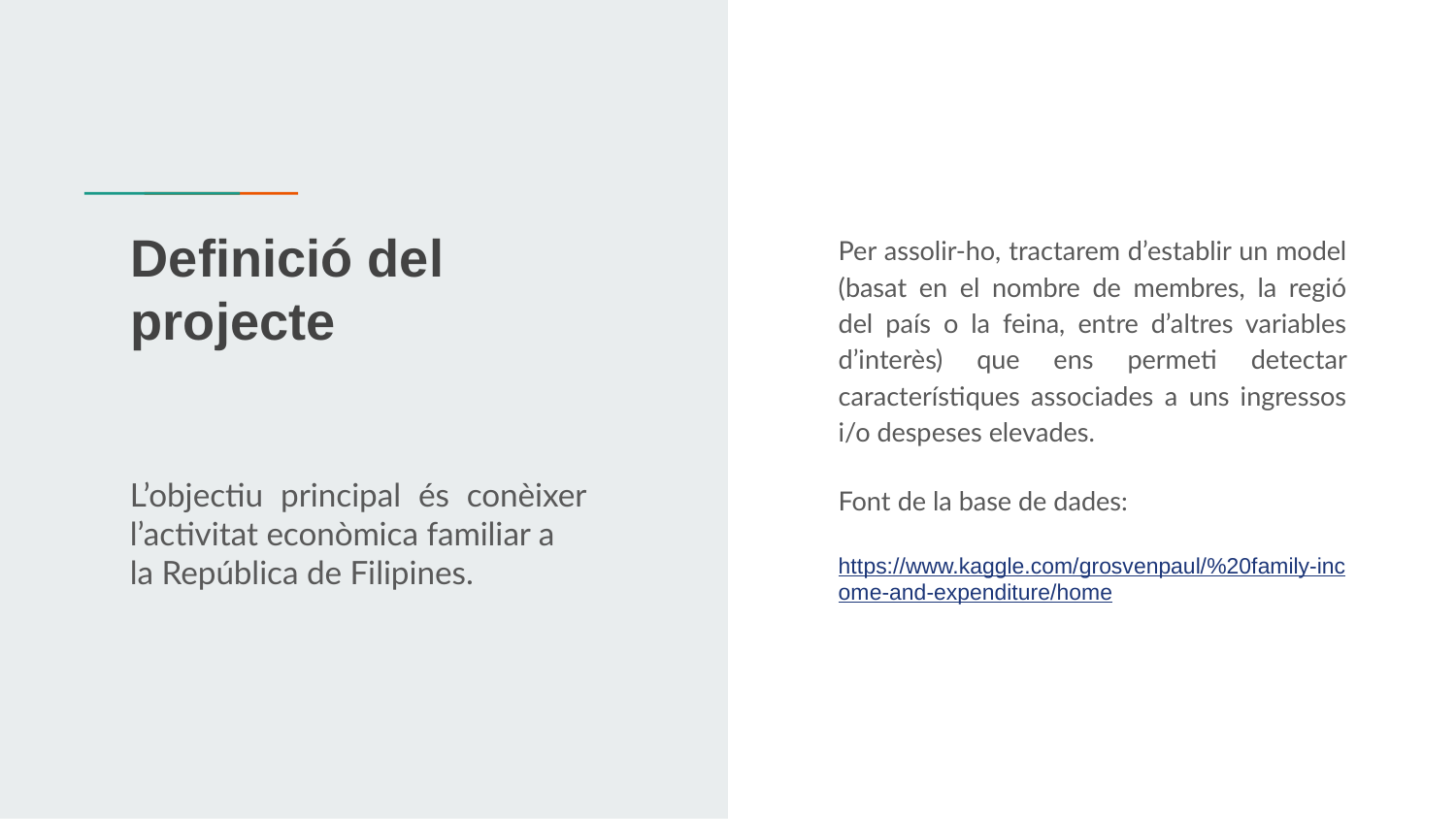

# Definició del projecte
Per assolir-ho, tractarem d’establir un model (basat en el nombre de membres, la regió del país o la feina, entre d’altres variables d’interès) que ens permeti detectar característiques associades a uns ingressos i/o despeses elevades.
Font de la base de dades:
https://www.kaggle.com/grosvenpaul/%20family-income-and-expenditure/home
L’objectiu principal és conèixer l’activitat econòmica familiar a
la República de Filipines.